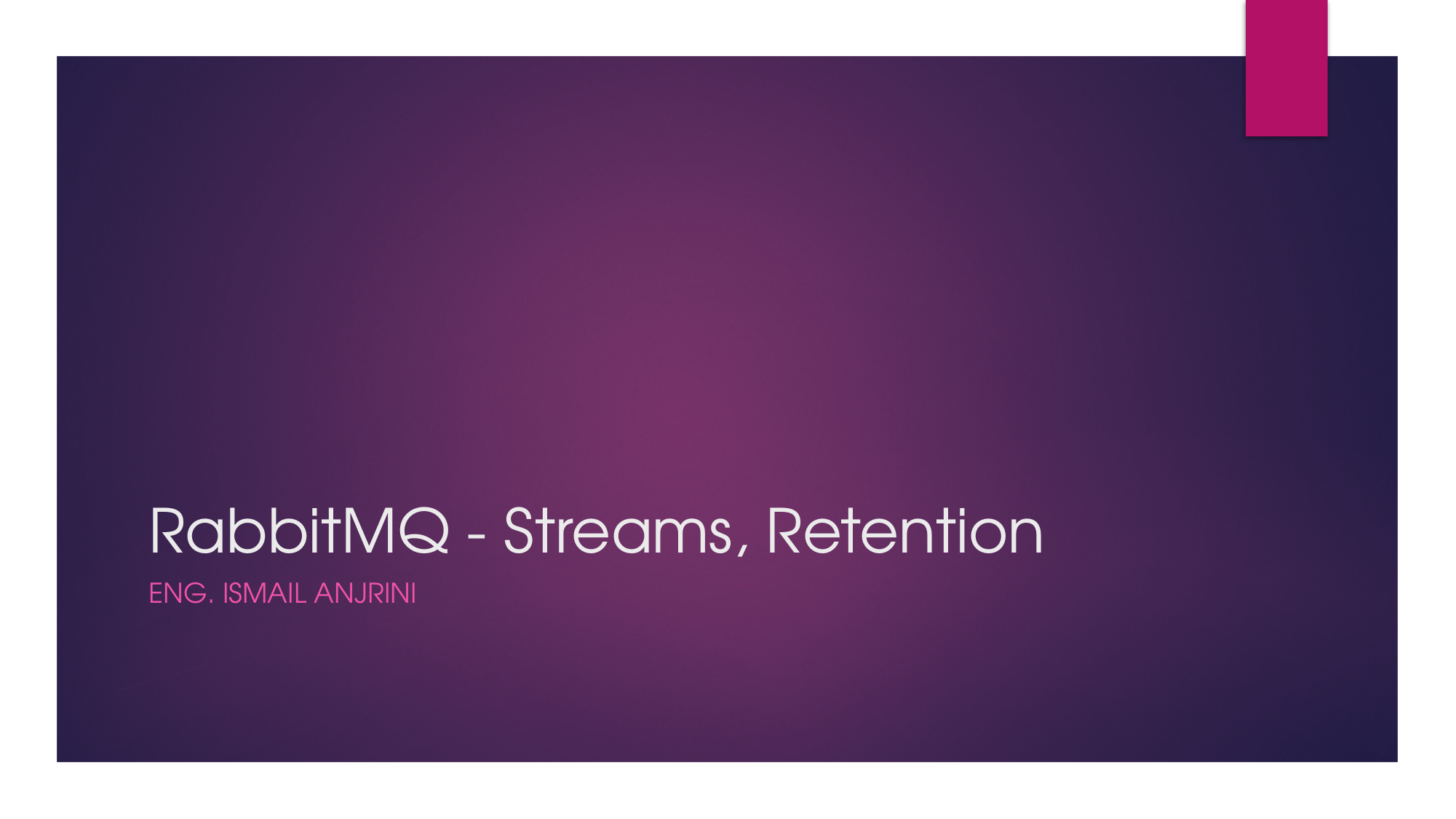

# RabbitMQ - Streams, Retention
Eng. Ismail Anjrini